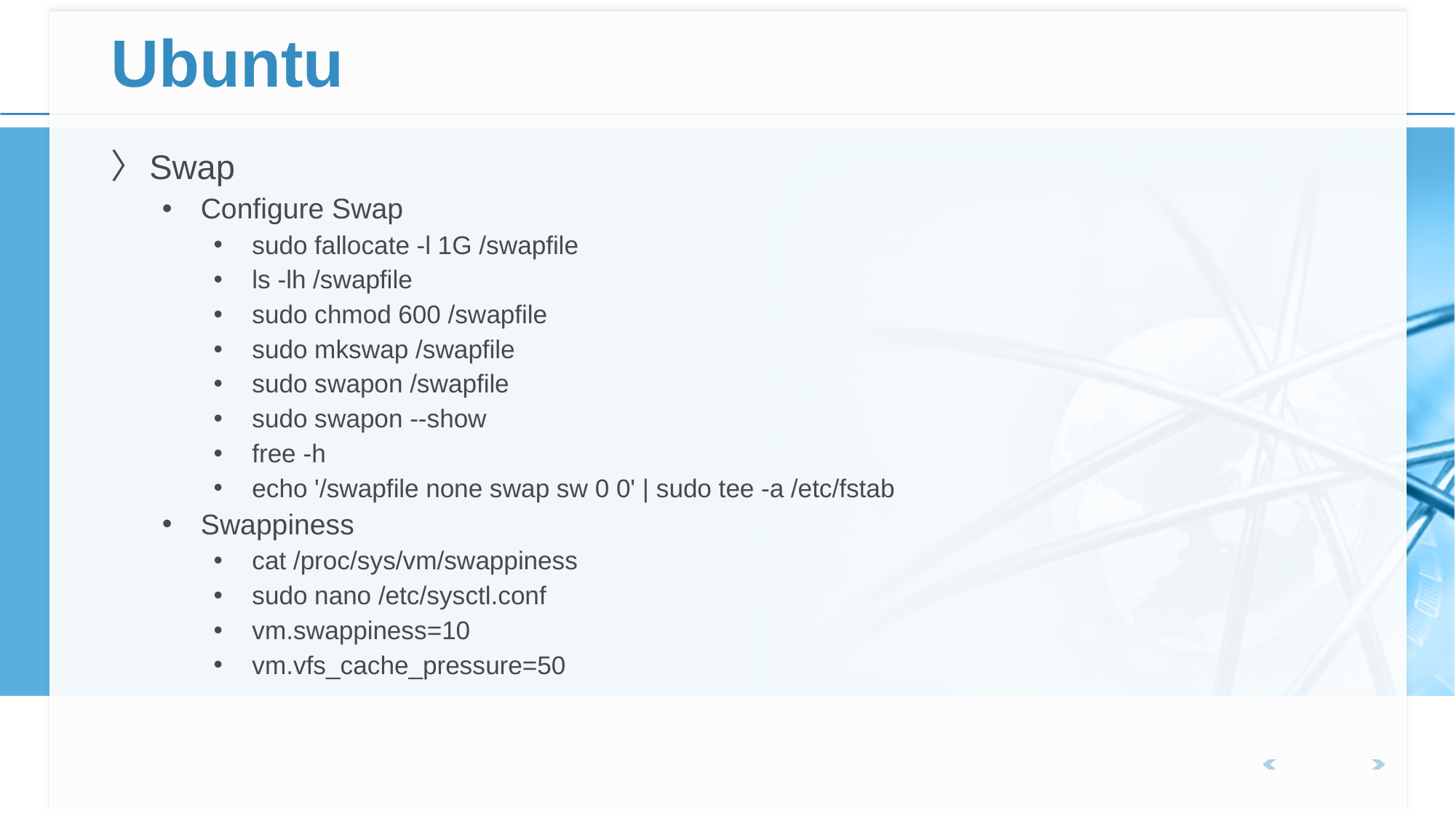

# Ubuntu
Swap
Configure Swap
sudo fallocate -l 1G /swapfile
ls -lh /swapfile
sudo chmod 600 /swapfile
sudo mkswap /swapfile
sudo swapon /swapfile
sudo swapon --show
free -h
echo '/swapfile none swap sw 0 0' | sudo tee -a /etc/fstab
Swappiness
cat /proc/sys/vm/swappiness
sudo nano /etc/sysctl.conf
vm.swappiness=10
vm.vfs_cache_pressure=50